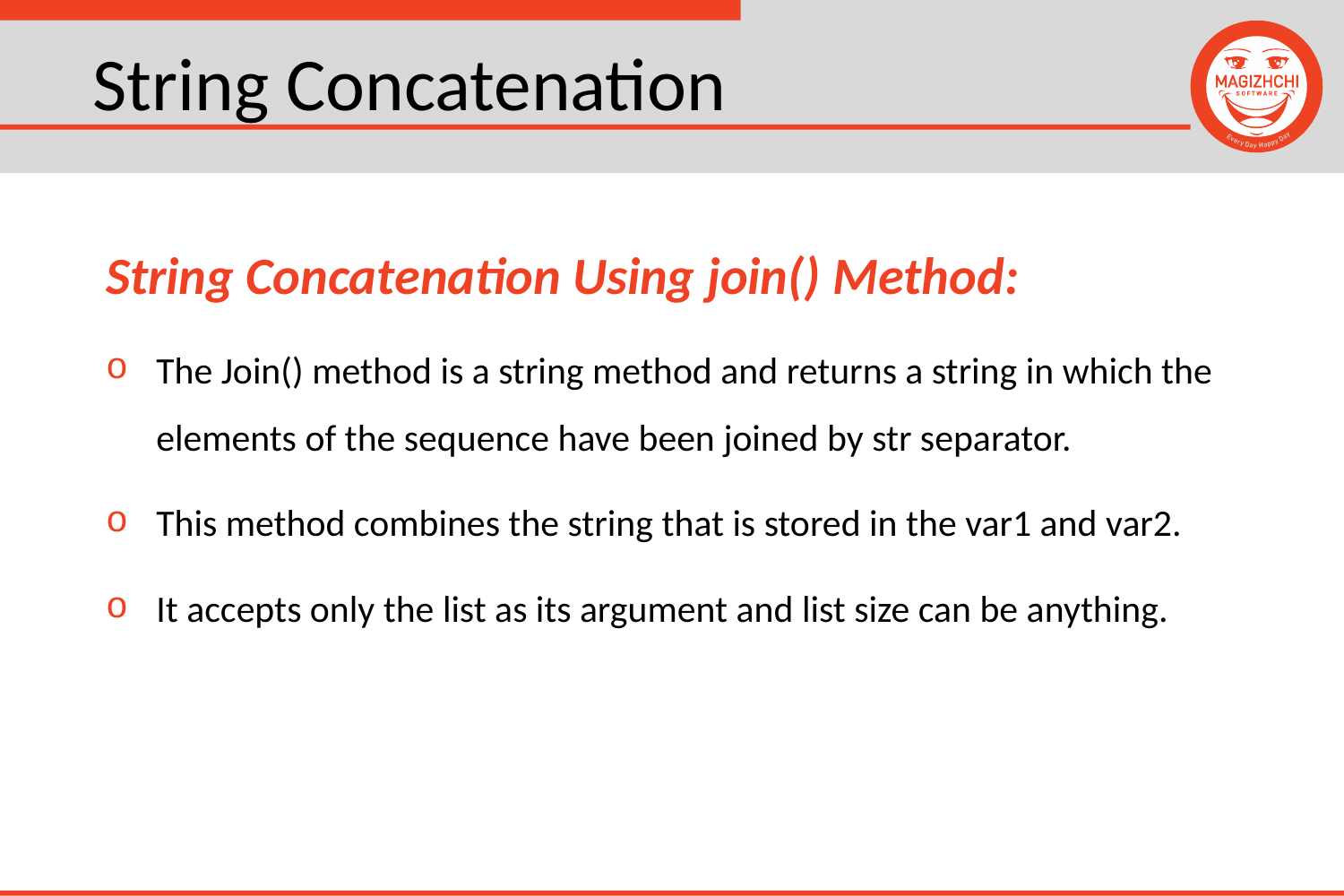

# String Concatenation
String Concatenation Using join() Method:
The Join() method is a string method and returns a string in which the elements of the sequence have been joined by str separator.
This method combines the string that is stored in the var1 and var2.
It accepts only the list as its argument and list size can be anything.